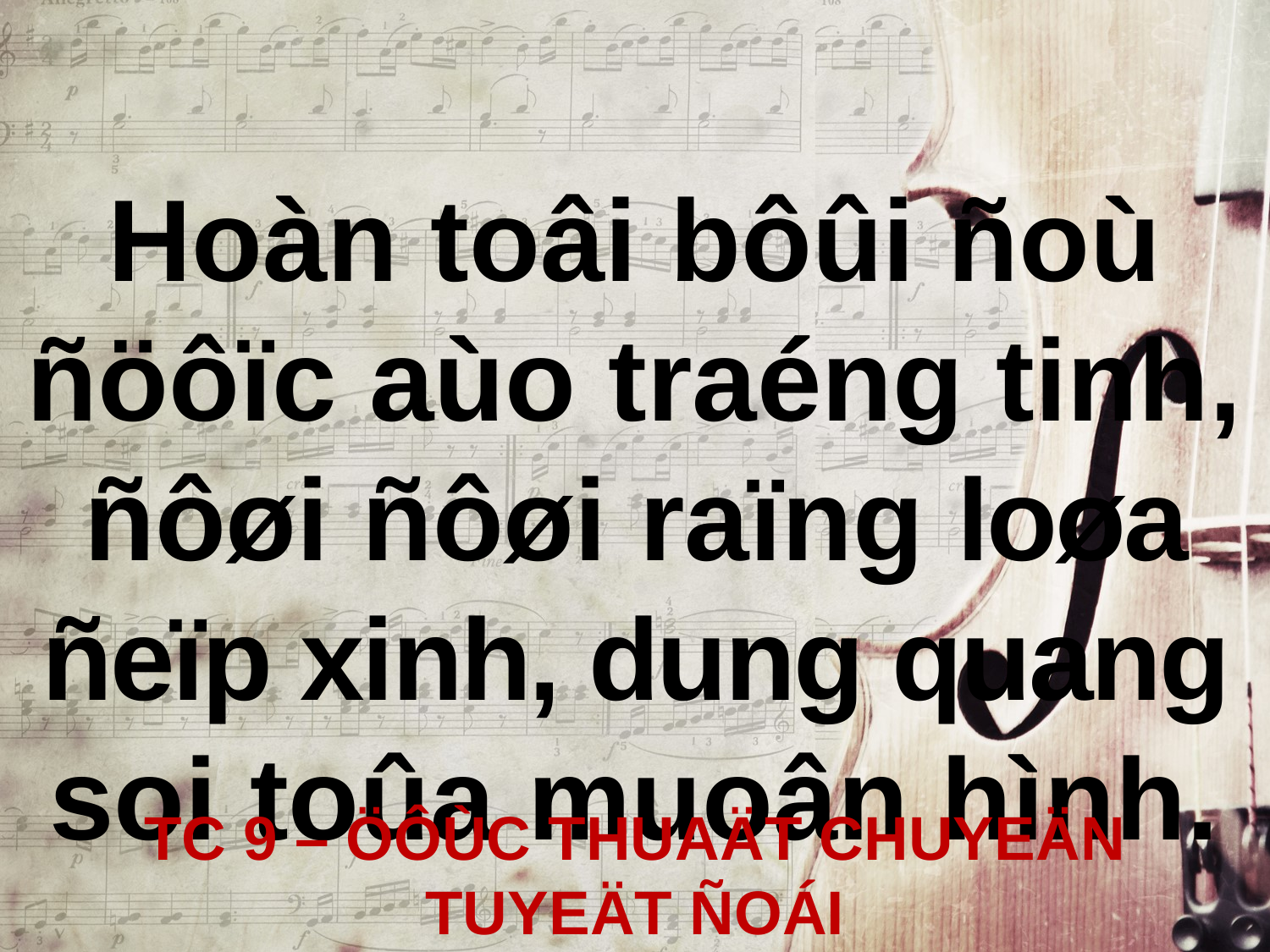

Hoàn toâi bôûi ñoù ñöôïc aùo traéng tinh, ñôøi ñôøi raïng loøa ñeïp xinh, dung quang soi toûa muoân hình.
TC 9 – ÖÔÙC THUAÄT CHUYEÄN TUYEÄT ÑOÁI